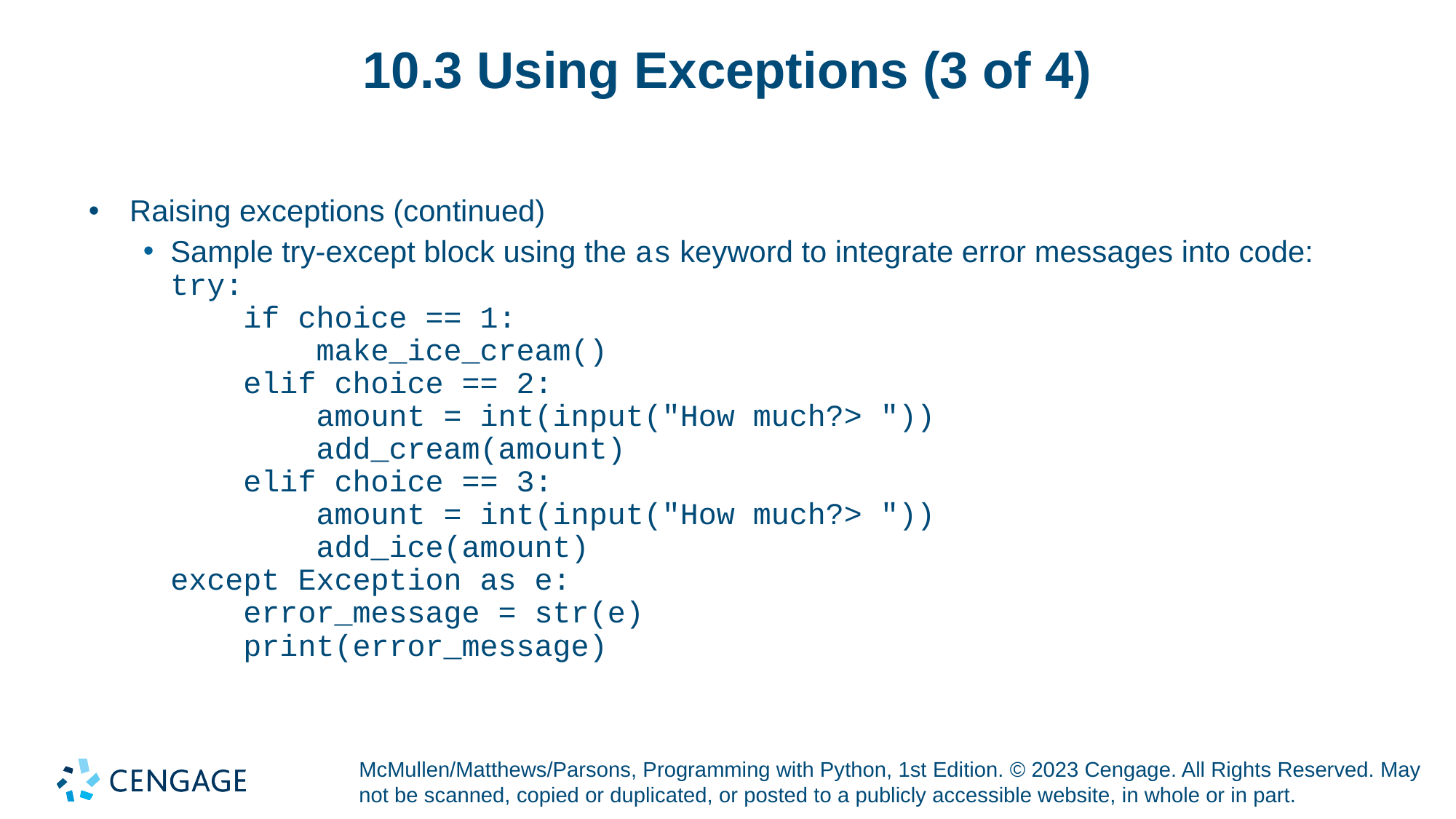

# 10.3 Using Exceptions (3 of 4)
Raising exceptions (continued)
Sample try-except block using the as keyword to integrate error messages into code:
try:
    if choice == 1:
        make_ice_cream()
    elif choice == 2:
        amount = int(input("How much?> "))
        add_cream(amount)
    elif choice == 3:
        amount = int(input("How much?> "))
        add_ice(amount)
except Exception as e:
    error_message = str(e)
    print(error_message)